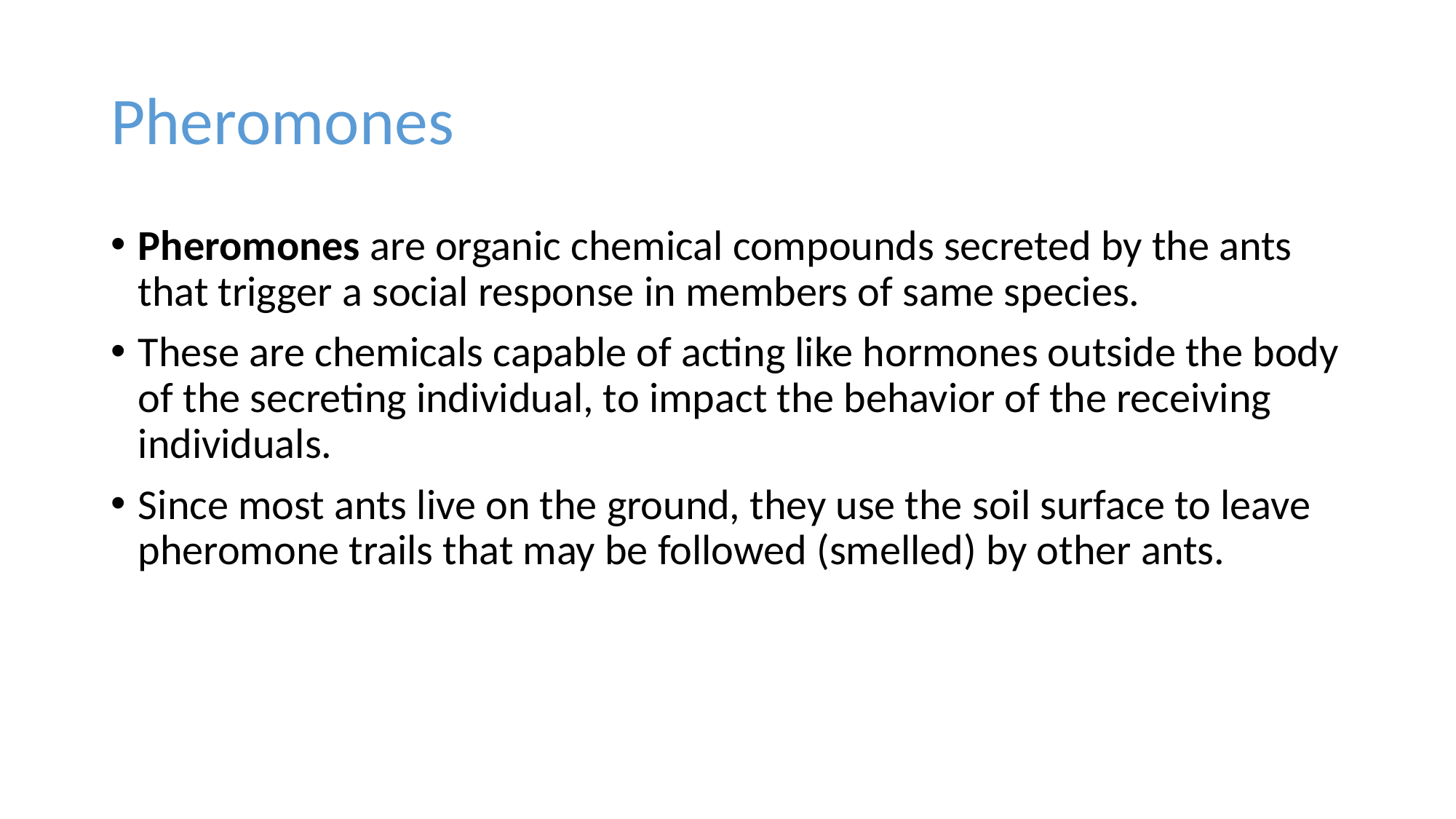

# Pheromones
Pheromones are organic chemical compounds secreted by the ants that trigger a social response in members of same species.
These are chemicals capable of acting like hormones outside the body of the secreting individual, to impact the behavior of the receiving individuals.
Since most ants live on the ground, they use the soil surface to leave pheromone trails that may be followed (smelled) by other ants.